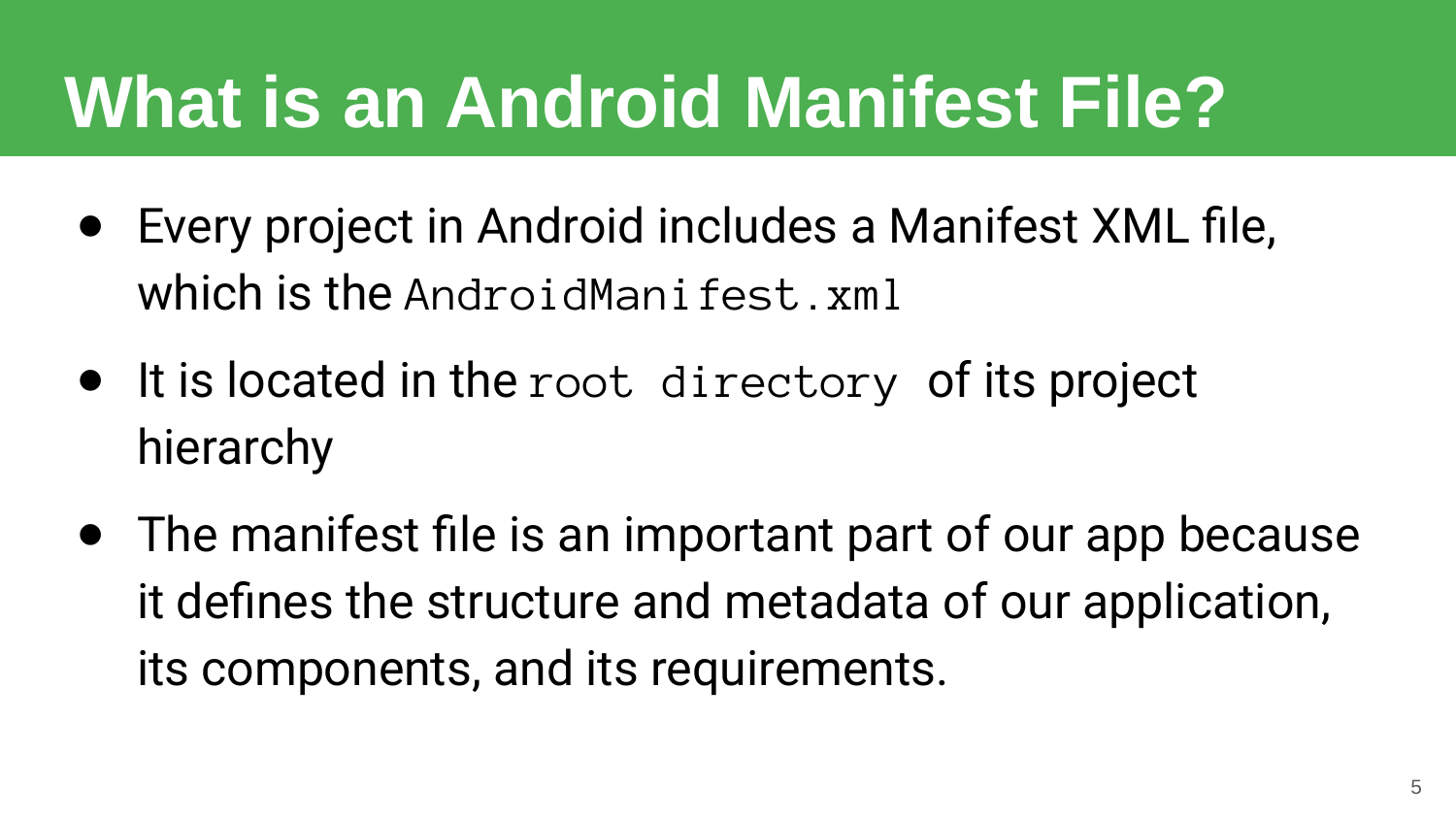

# What is an Android Manifest File?
Every project in Android includes a Manifest XML file, which is the AndroidManifest.xml
It is located in the root directory of its project hierarchy
The manifest file is an important part of our app because it defines the structure and metadata of our application, its components, and its requirements.
5